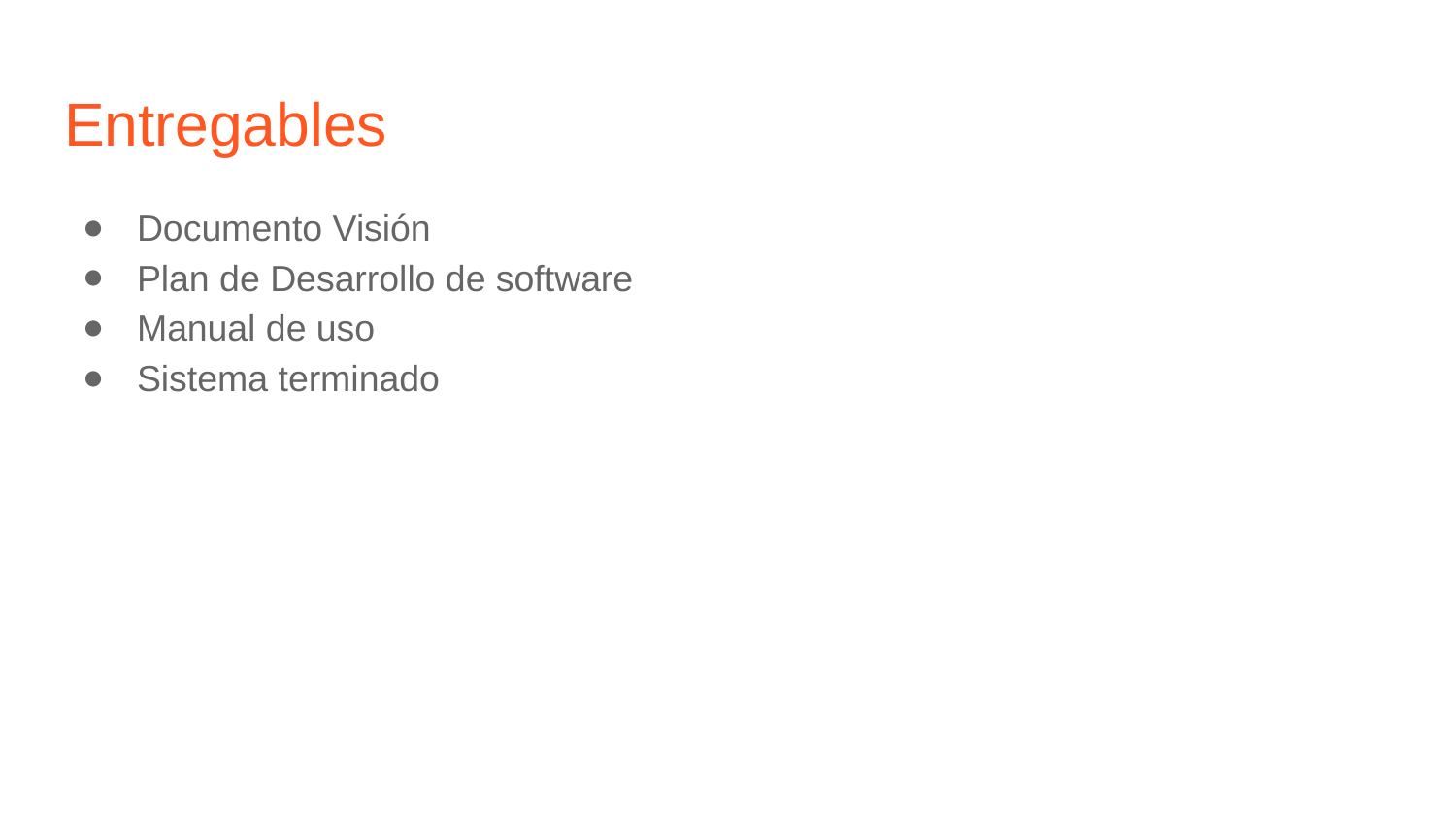

# Entregables
Documento Visión
Plan de Desarrollo de software
Manual de uso
Sistema terminado